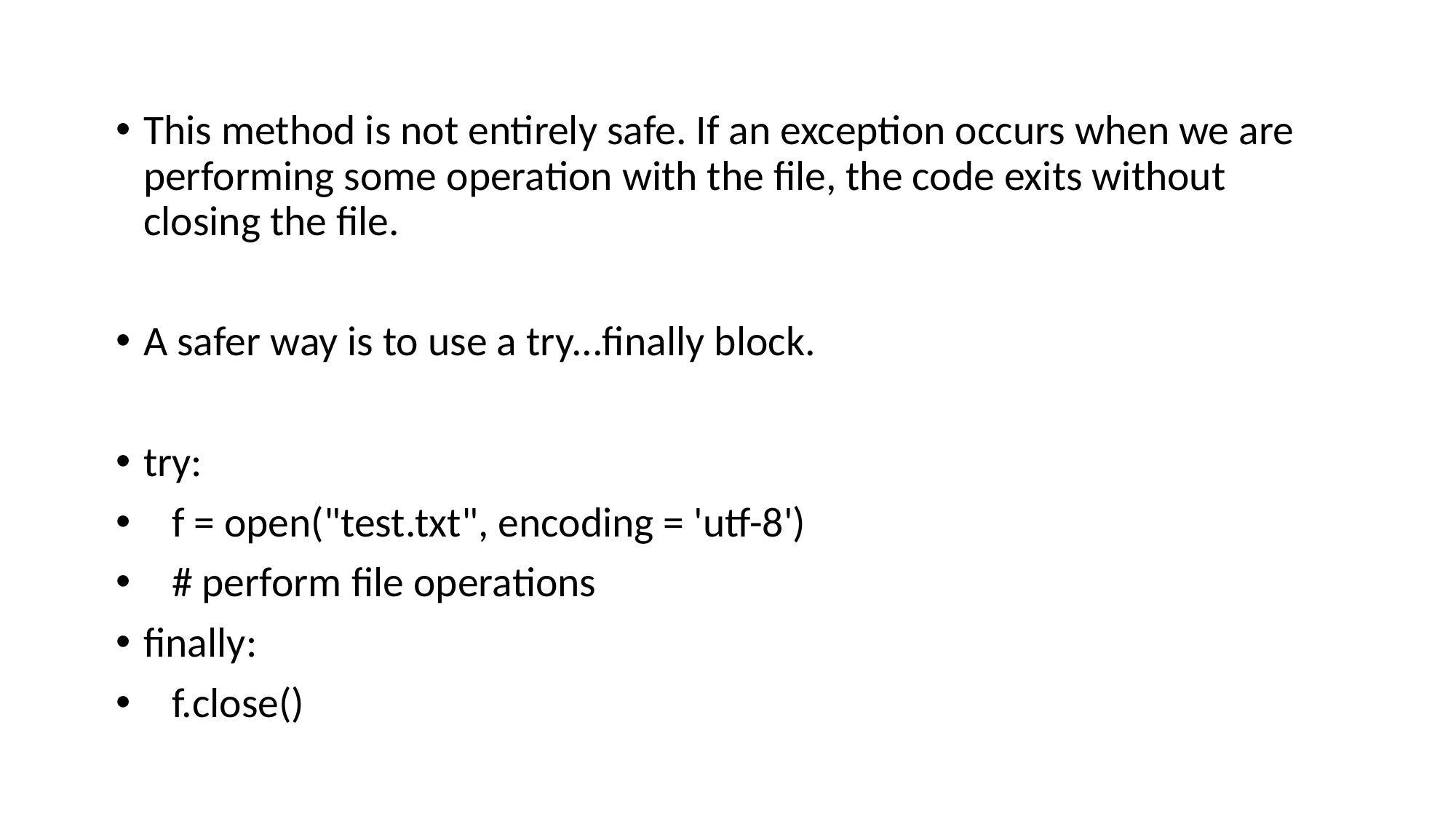

This method is not entirely safe. If an exception occurs when we are performing some operation with the file, the code exits without closing the file.

A safer way is to use a try...finally block.

try:
   f = open("test.txt", encoding = 'utf-8')
   # perform file operations
finally:
   f.close()